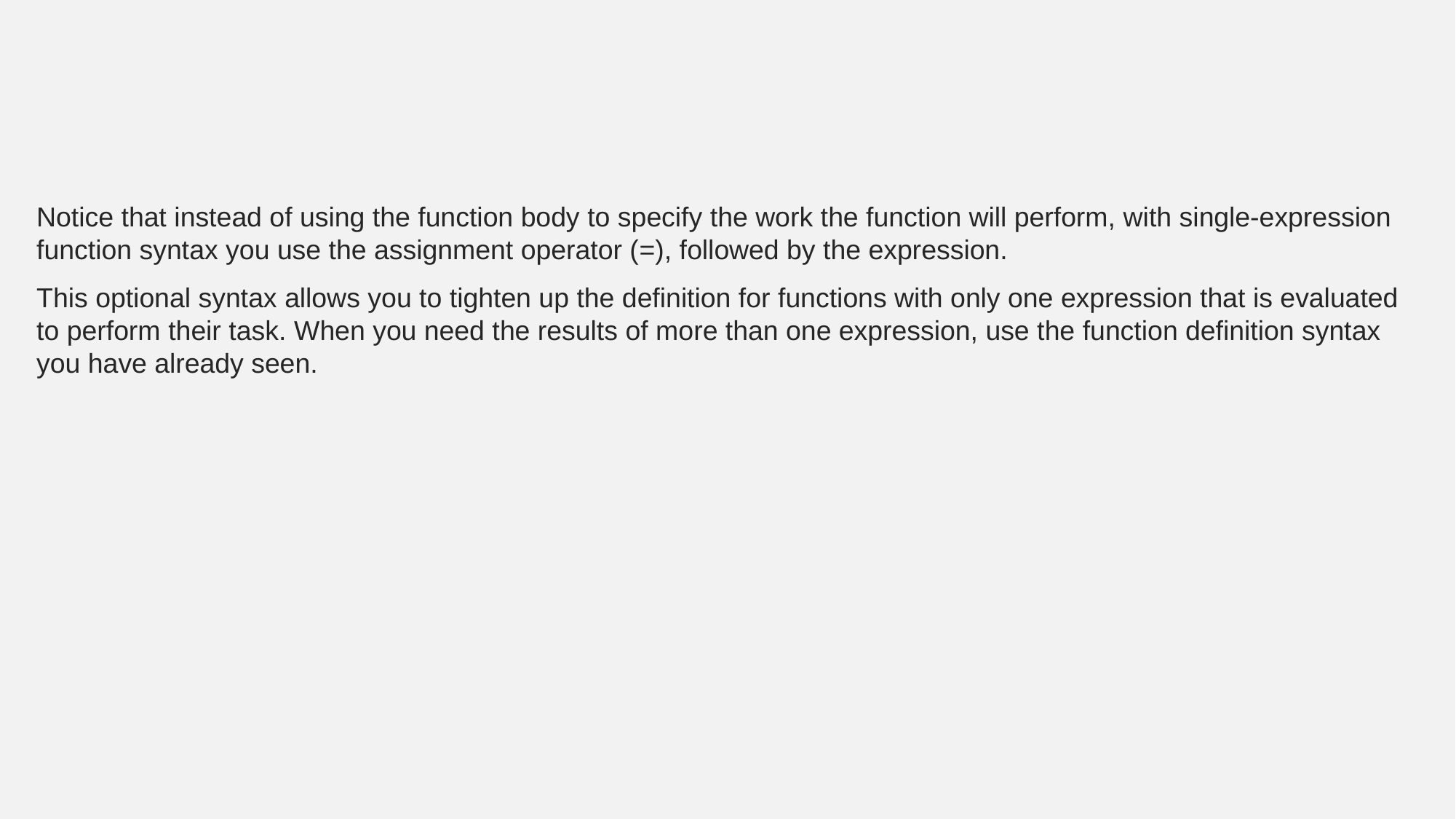

Notice that instead of using the function body to specify the work the function will perform, with single-expression function syntax you use the assignment operator (=), followed by the expression.
This optional syntax allows you to tighten up the definition for functions with only one expression that is evaluated to perform their task. When you need the results of more than one expression, use the function definition syntax you have already seen.